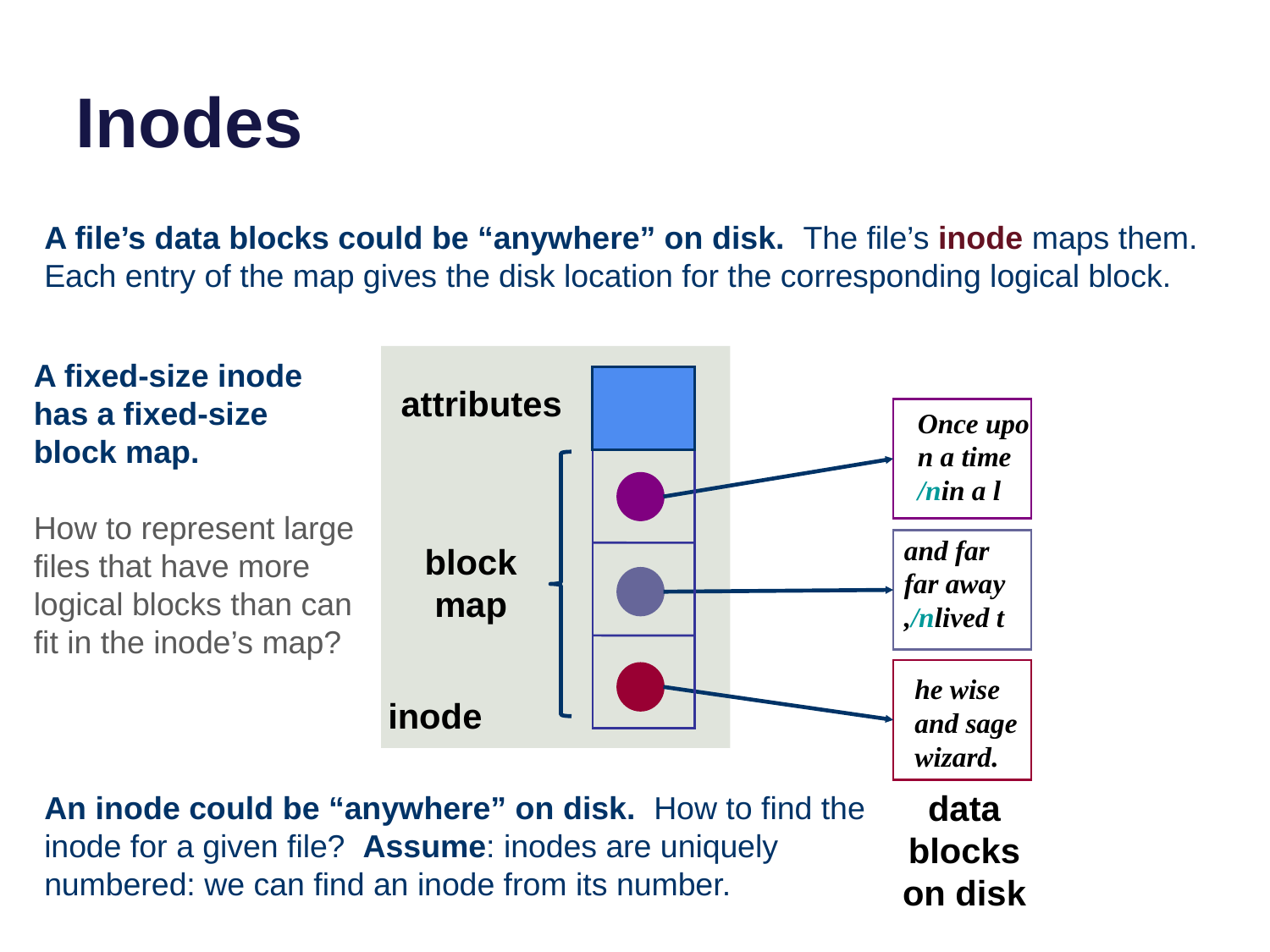

# Inodes
A file’s data blocks could be “anywhere” on disk.  The file’s inode maps them.  Each entry of the map gives the disk location for the corresponding logical block.

A fixed-size inode has a fixed-size block map.

How to represent large files that have more logical blocks than can fit in the inode’s map?

attributes

Once upo
n a time
/nin a l

and far
far away
,/nlived t

block map

he wise  and sage
wizard.
inode
data blocks on disk
An inode could be “anywhere” on disk.  How to find the inode for a given file?  Assume: inodes are uniquely numbered: we can find an inode from its number.